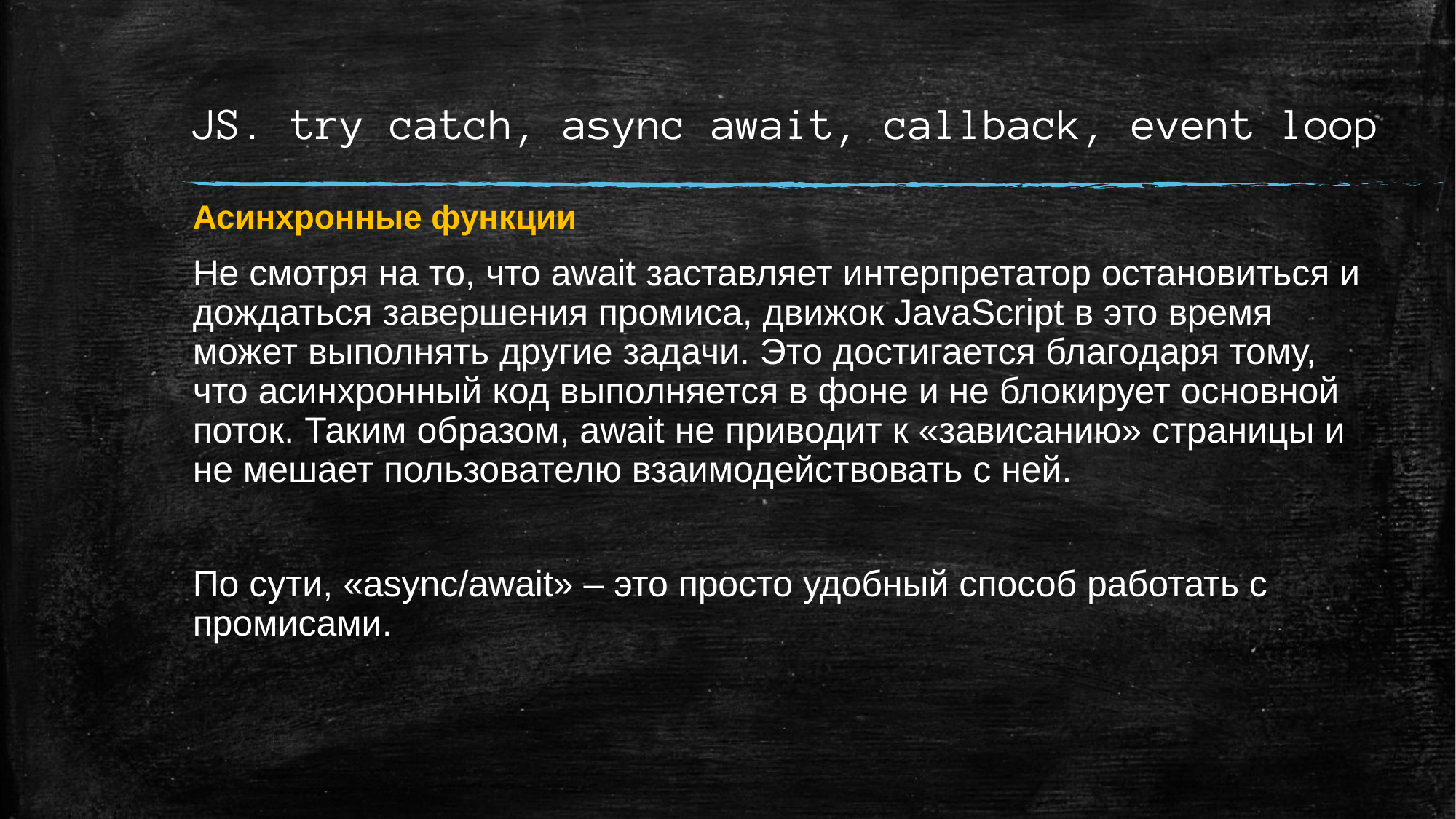

# JS. try catch, async await, callback, event loop
Асинхронные функции
Не смотря на то, что await заставляет интерпретатор остановиться и дождаться завершения промиса, движок JavaScript в это время может выполнять другие задачи. Это достигается благодаря тому, что асинхронный код выполняется в фоне и не блокирует основной поток. Таким образом, await не приводит к «зависанию» страницы и не мешает пользователю взаимодействовать с ней.

По сути, «async/await» – это просто удобный способ работать с промисами.